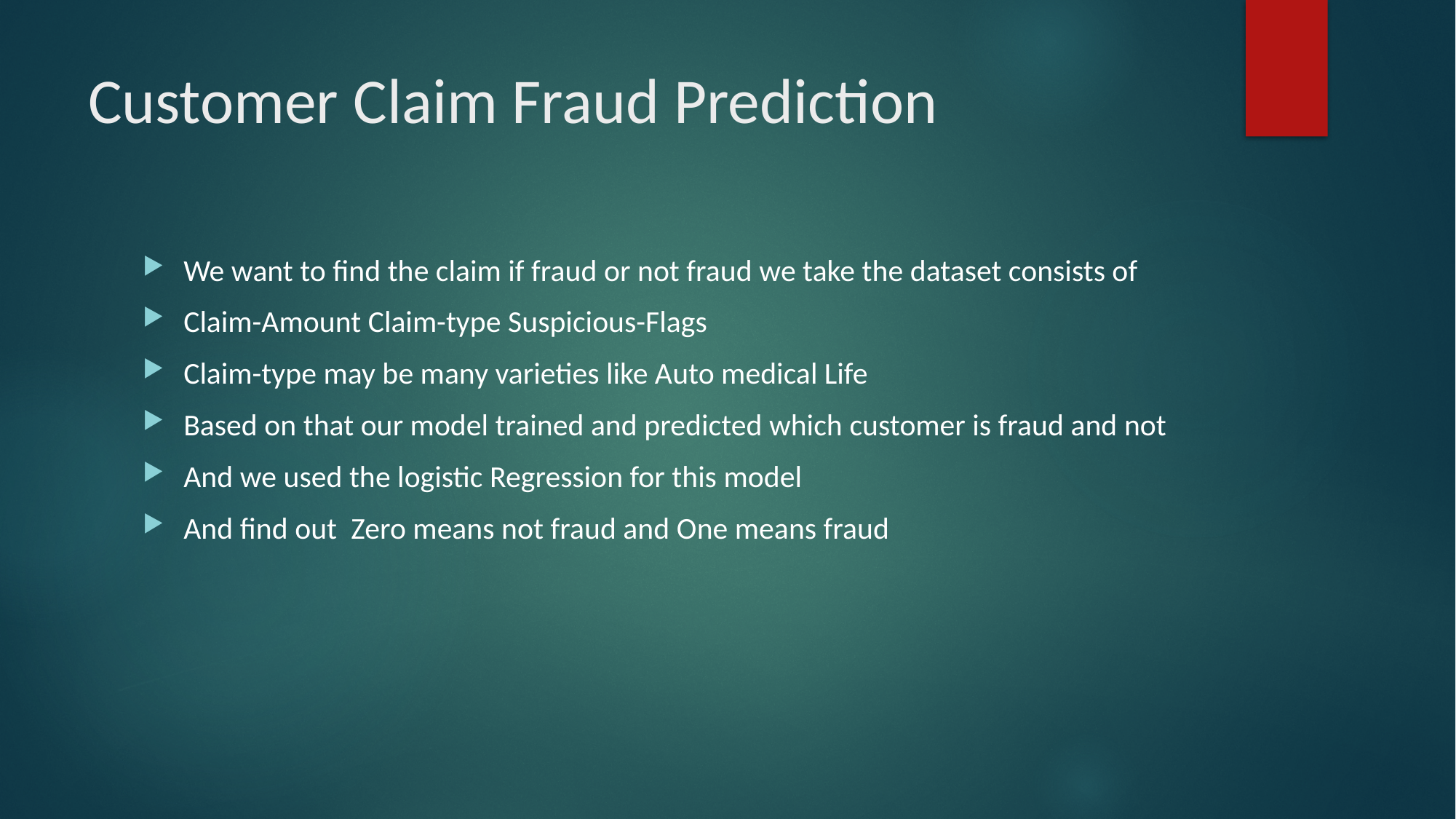

# Customer Claim Fraud Prediction
We want to find the claim if fraud or not fraud we take the dataset consists of
Claim-Amount Claim-type Suspicious-Flags
Claim-type may be many varieties like Auto medical Life
Based on that our model trained and predicted which customer is fraud and not
And we used the logistic Regression for this model
And find out  Zero means not fraud and One means fraud